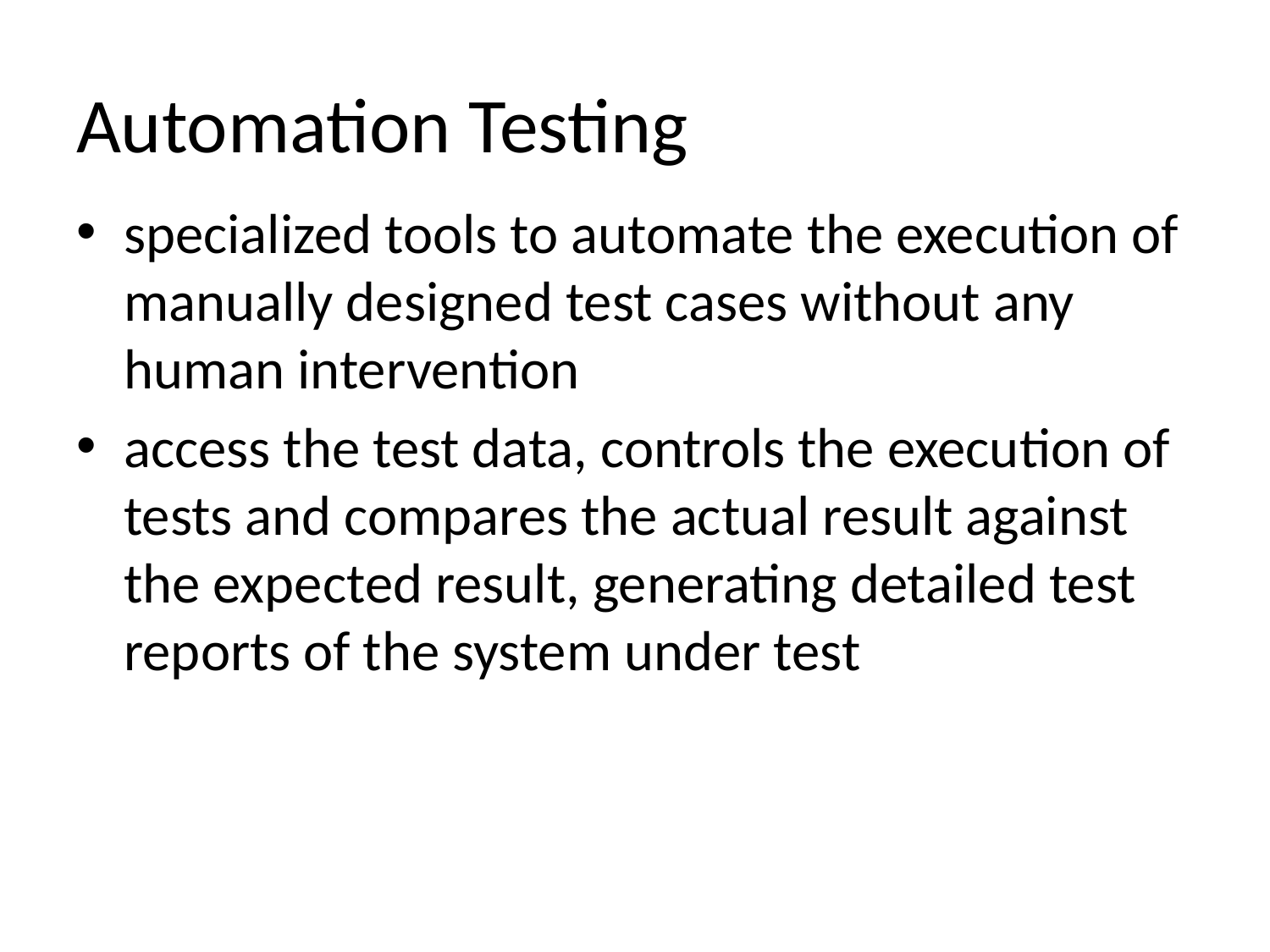

# Automation Testing
specialized tools to automate the execution of manually designed test cases without any human intervention
access the test data, controls the execution of tests and compares the actual result against the expected result, generating detailed test reports of the system under test